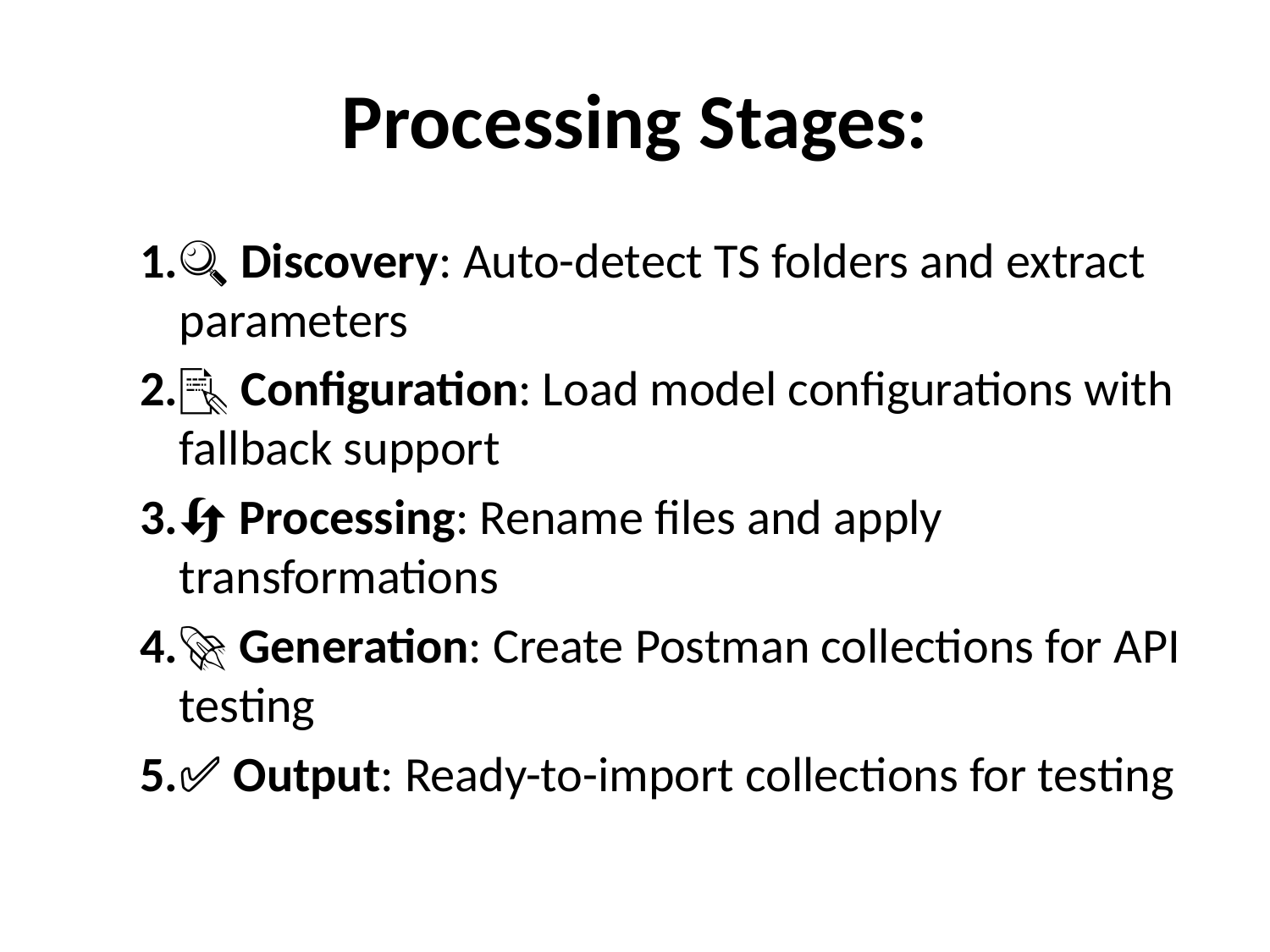

# Processing Stages:
🔍 Discovery: Auto-detect TS folders and extract parameters
📝 Configuration: Load model configurations with fallback support
🔄 Processing: Rename files and apply transformations
🚀 Generation: Create Postman collections for API testing
✅ Output: Ready-to-import collections for testing